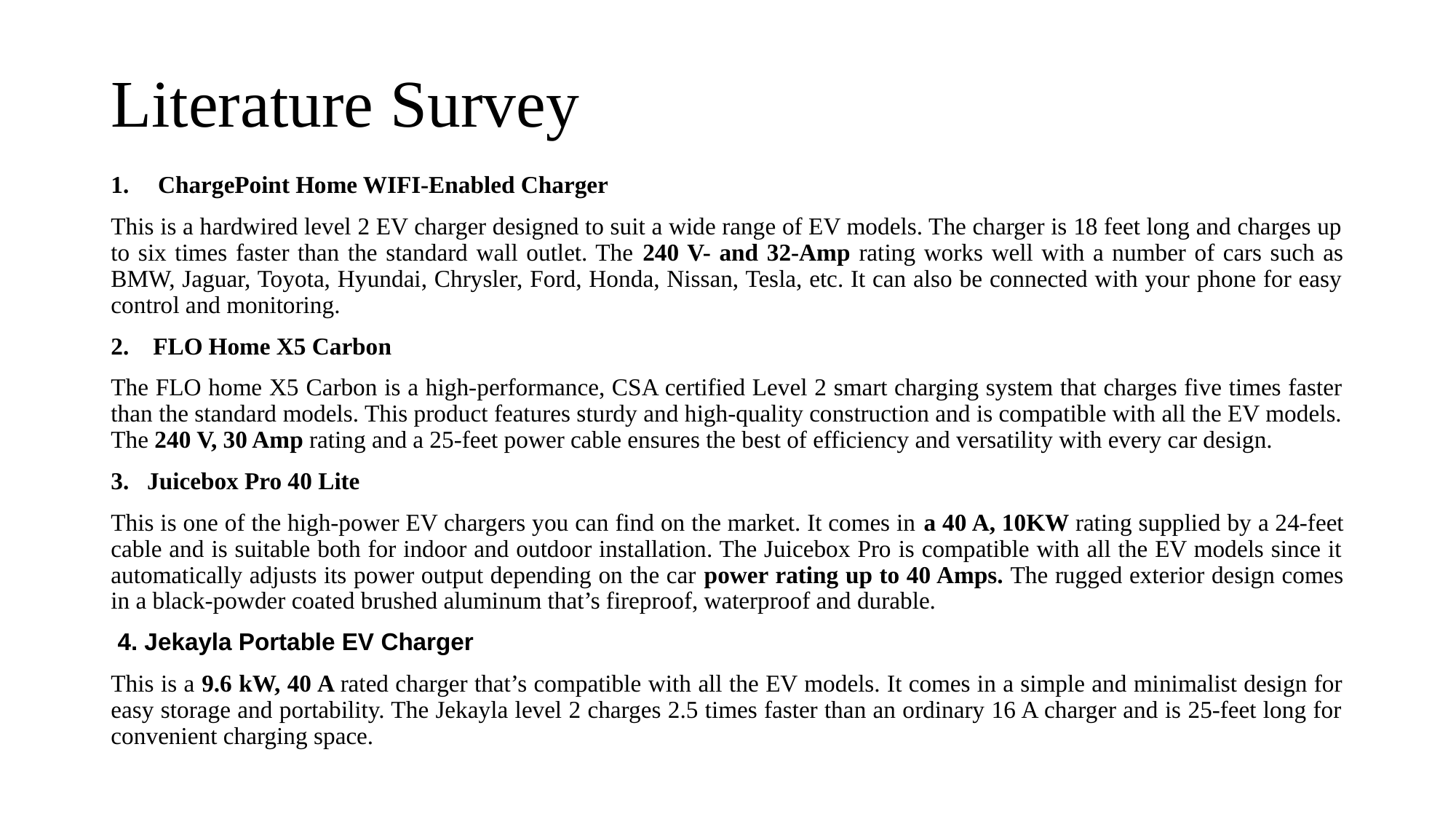

# Literature Survey
 ChargePoint Home WIFI-Enabled Charger
This is a hardwired level 2 EV charger designed to suit a wide range of EV models. The charger is 18 feet long and charges up to six times faster than the standard wall outlet. The 240 V- and 32-Amp rating works well with a number of cars such as BMW, Jaguar, Toyota, Hyundai, Chrysler, Ford, Honda, Nissan, Tesla, etc. It can also be connected with your phone for easy control and monitoring.
2.    FLO Home X5 Carbon
The FLO home X5 Carbon is a high-performance, CSA certified Level 2 smart charging system that charges five times faster than the standard models. This product features sturdy and high-quality construction and is compatible with all the EV models. The 240 V, 30 Amp rating and a 25-feet power cable ensures the best of efficiency and versatility with every car design.
3.   Juicebox Pro 40 Lite
This is one of the high-power EV chargers you can find on the market. It comes in a 40 A, 10KW rating supplied by a 24-feet cable and is suitable both for indoor and outdoor installation. The Juicebox Pro is compatible with all the EV models since it automatically adjusts its power output depending on the car power rating up to 40 Amps. The rugged exterior design comes in a black-powder coated brushed aluminum that’s fireproof, waterproof and durable.
 4. Jekayla Portable EV Charger
This is a 9.6 kW, 40 A rated charger that’s compatible with all the EV models. It comes in a simple and minimalist design for easy storage and portability. The Jekayla level 2 charges 2.5 times faster than an ordinary 16 A charger and is 25-feet long for convenient charging space.